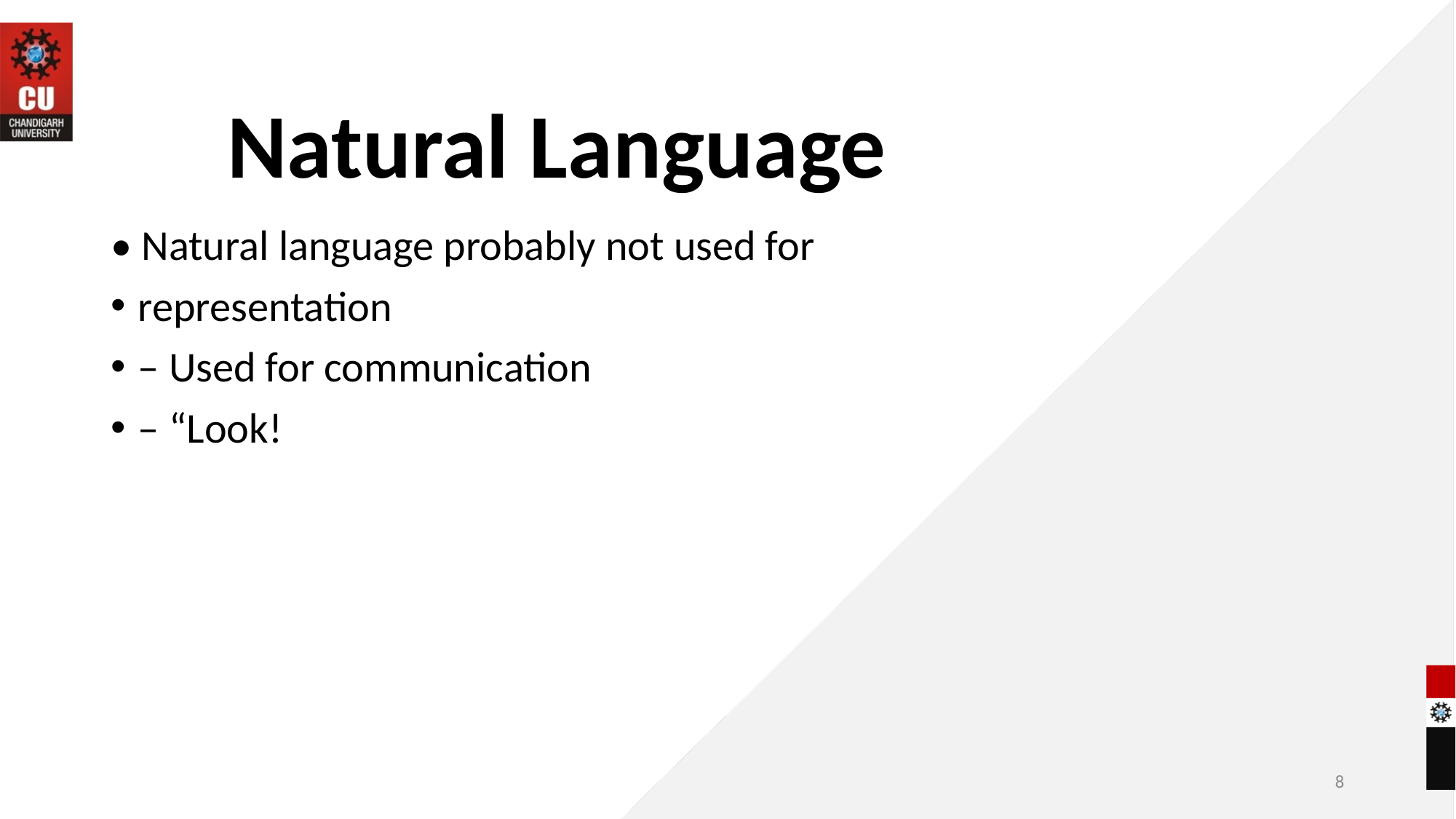

Natural Language
• Natural language probably not used for
representation
– Used for communication
– “Look!
8